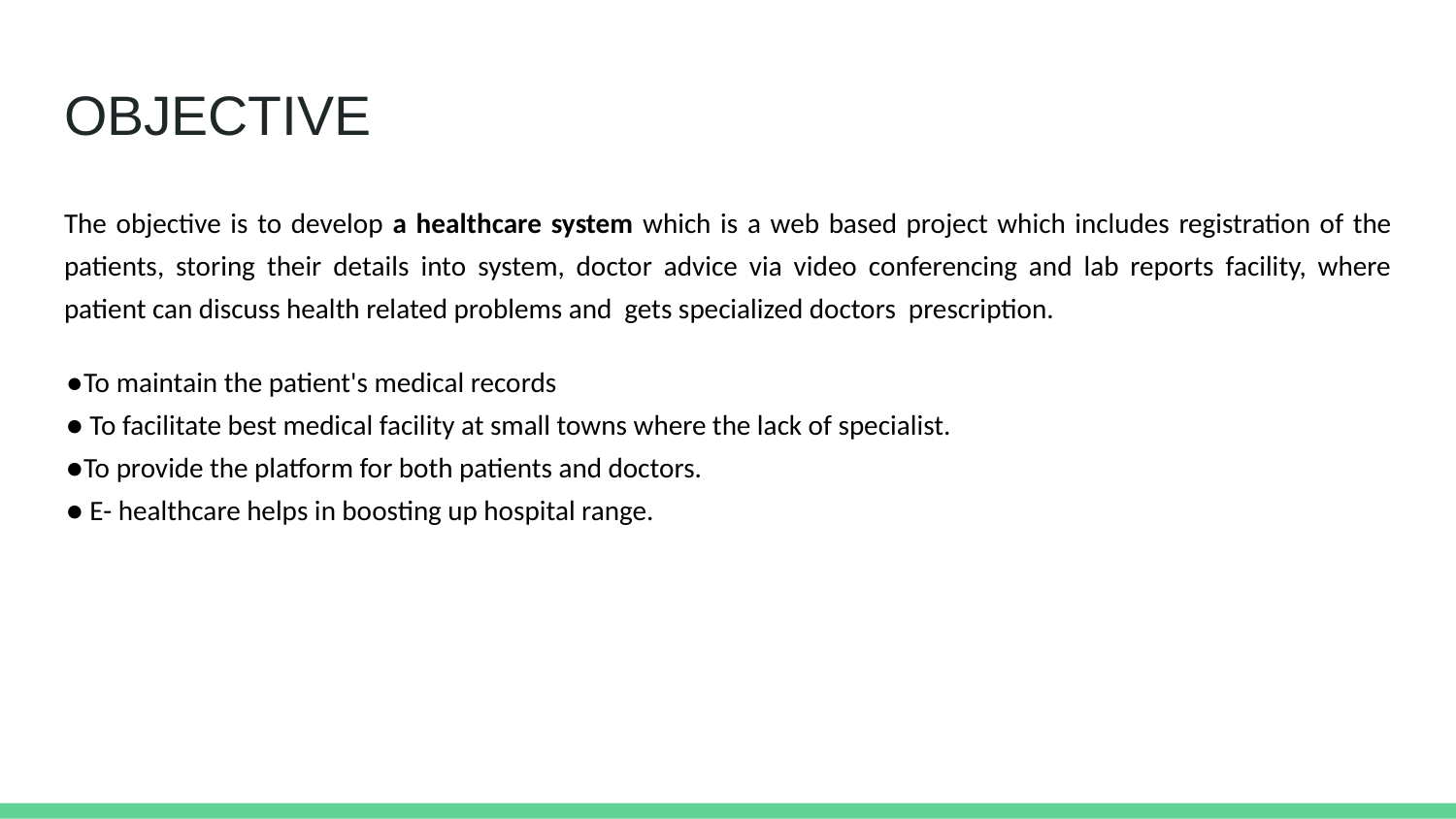

# OBJECTIVE
The objective is to develop a healthcare system which is a web based project which includes registration of the patients, storing their details into system, doctor advice via video conferencing and lab reports facility, where patient can discuss health related problems and  gets specialized doctors  prescription.
●To maintain the patient's medical records
● To facilitate best medical facility at small towns where the lack of specialist.
●To provide the platform for both patients and doctors.
● E- healthcare helps in boosting up hospital range.